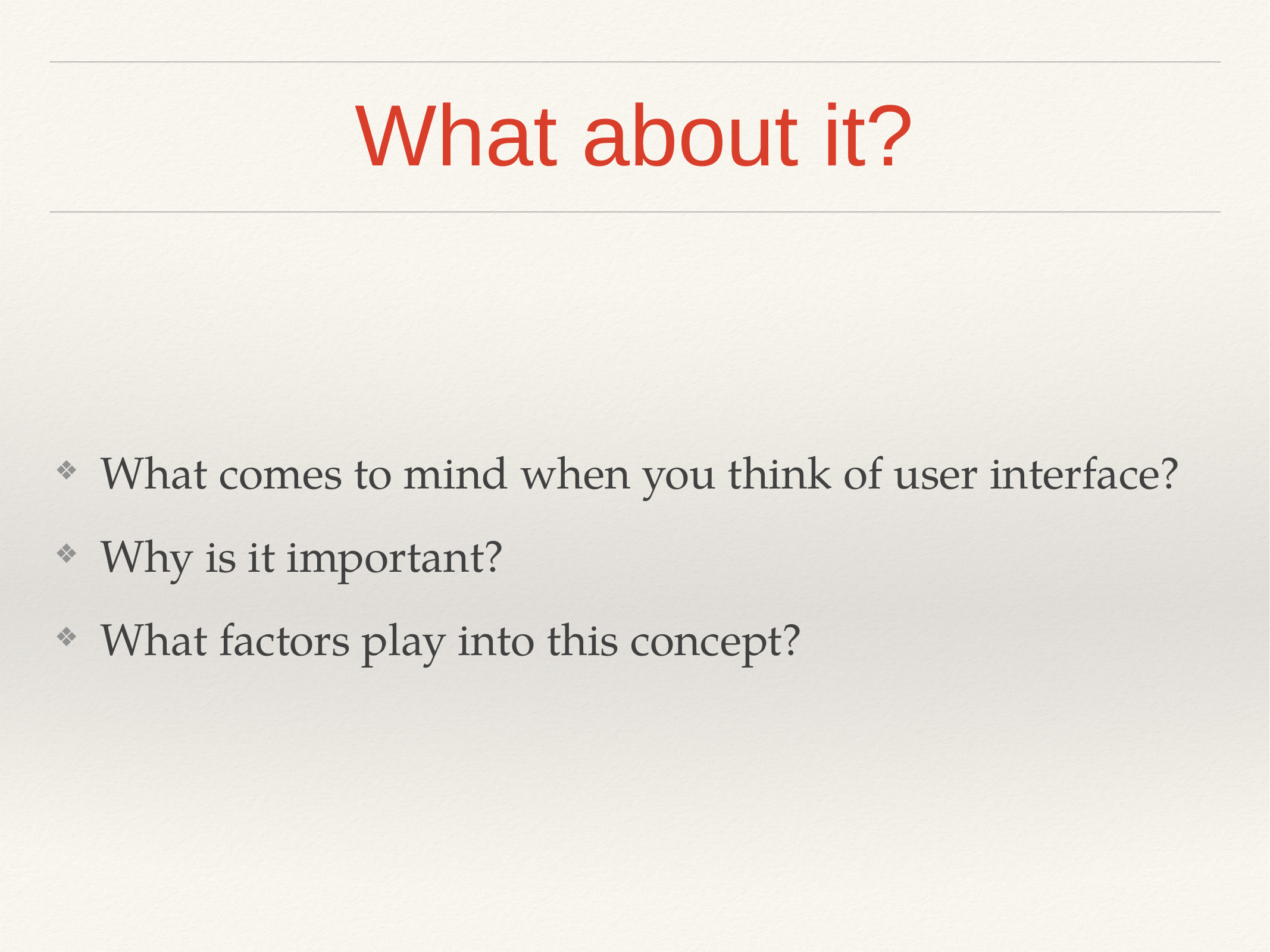

# What about it?
What comes to mind when you think of user interface?
Why is it important?
What factors play into this concept?